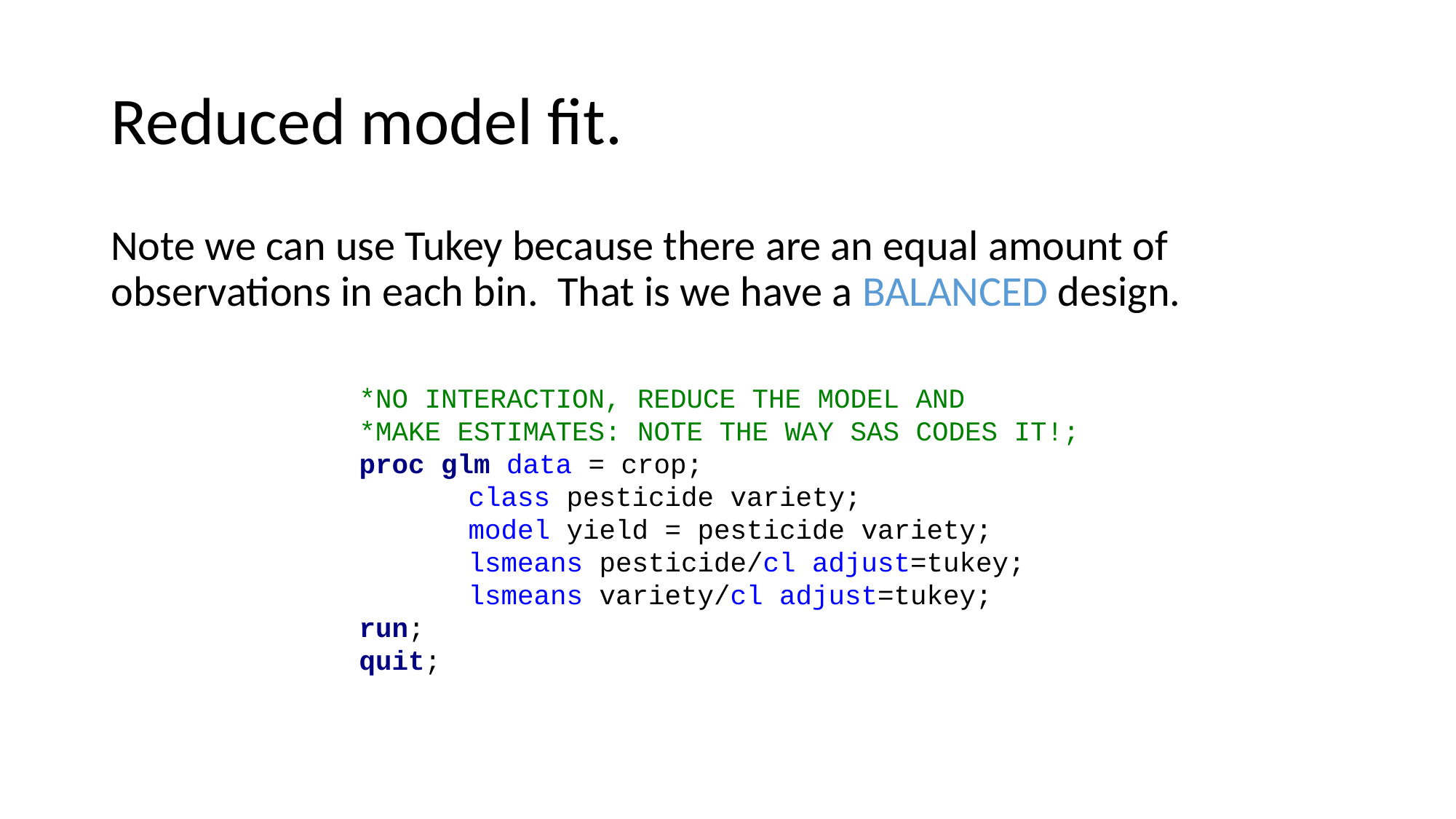

# Reduced model fit.
Note we can use Tukey because there are an equal amount of observations in each bin.  That is we have a BALANCED design.

*NO INTERACTION, REDUCE THE MODEL AND
*MAKE ESTIMATES: NOTE THE WAY SAS CODES IT!;
proc glm data = crop;
	class pesticide variety;
	model yield = pesticide variety;
	lsmeans pesticide/cl adjust=tukey;
	lsmeans variety/cl adjust=tukey;
run;
quit;